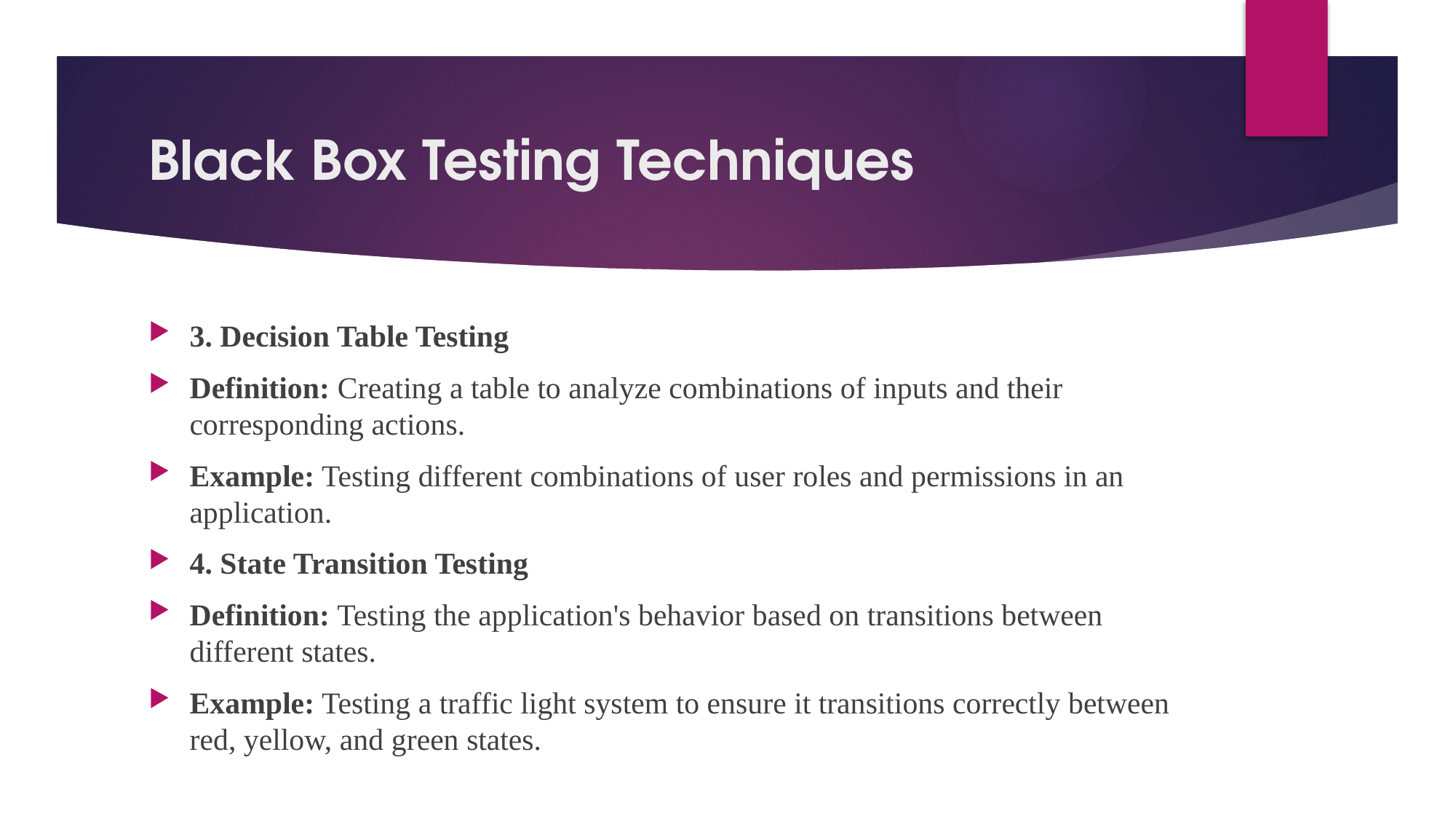

# Black Box Testing Techniques
3. Decision Table Testing
Definition: Creating a table to analyze combinations of inputs and their corresponding actions.
Example: Testing different combinations of user roles and permissions in an application.
4. State Transition Testing
Definition: Testing the application's behavior based on transitions between different states.
Example: Testing a traffic light system to ensure it transitions correctly between red, yellow, and green states.